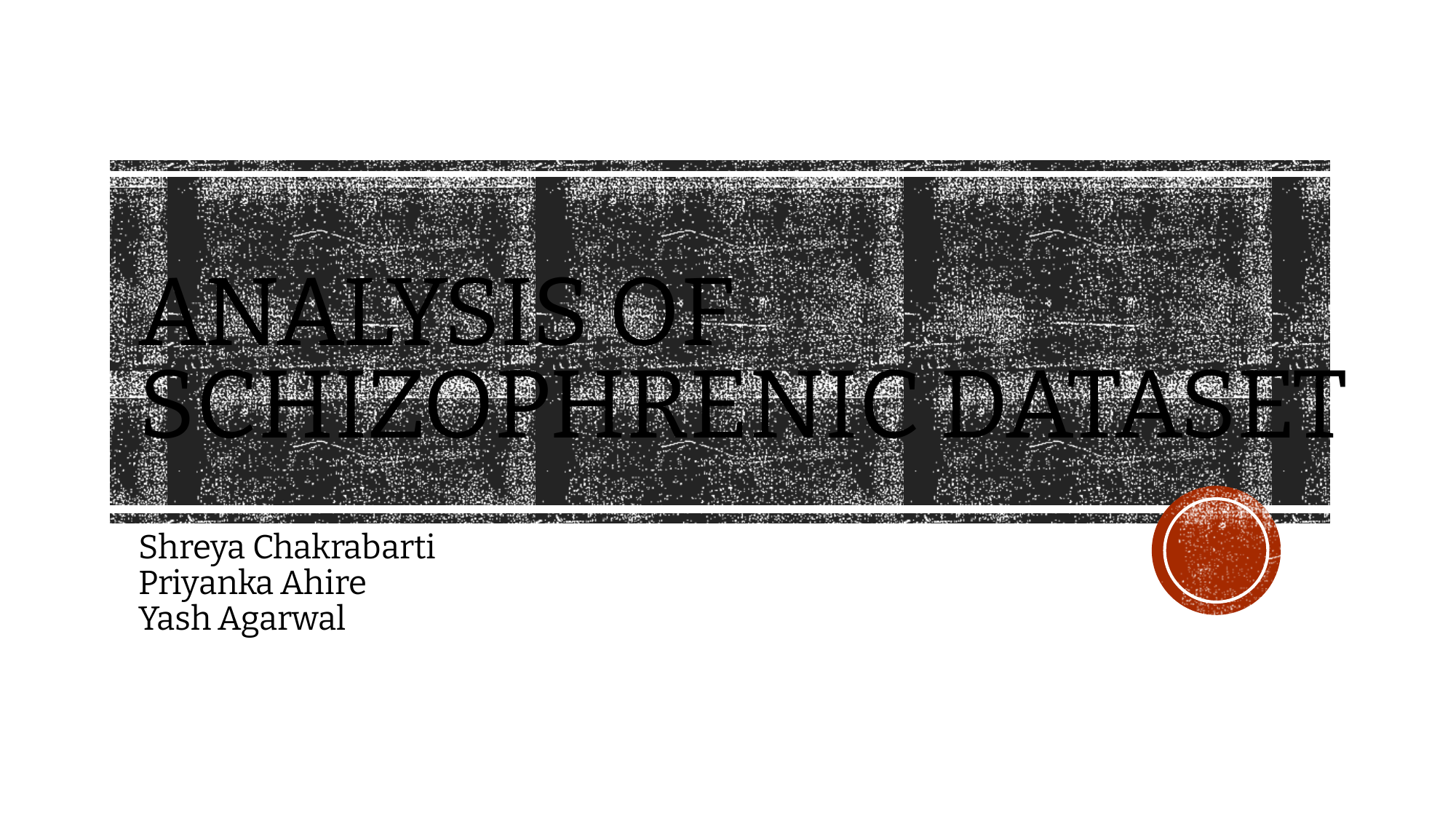

# Analysis of Schizophrenic Dataset
Shreya Chakrabarti
Priyanka Ahire
Yash Agarwal